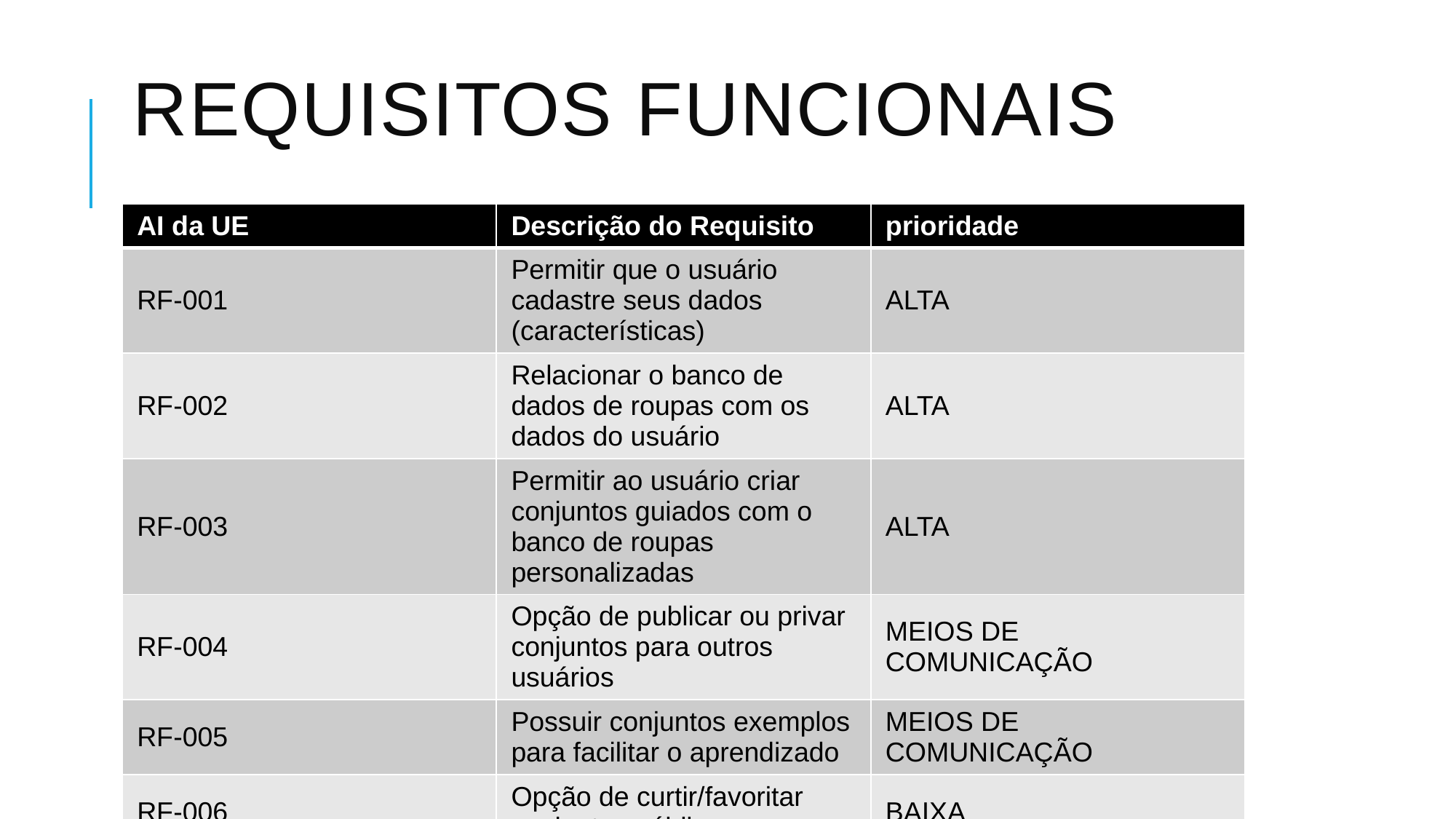

# Requisitos Funcionais
| AI da UE | Descrição do Requisito | prioridade |
| --- | --- | --- |
| RF-001 | Permitir que o usuário cadastre seus dados (características) | ALTA |
| RF-002 | Relacionar o banco de dados de roupas com os dados do usuário | ALTA |
| RF-003 | Permitir ao usuário criar conjuntos guiados com o banco de roupas personalizadas | ALTA |
| RF-004 | Opção de publicar ou privar conjuntos para outros usuários | MEIOS DE COMUNICAÇÃO |
| RF-005 | Possuir conjuntos exemplos para facilitar o aprendizado | MEIOS DE COMUNICAÇÃO |
| RF-006 | Opção de curtir/favoritar conjuntos públicos | BAIXA |